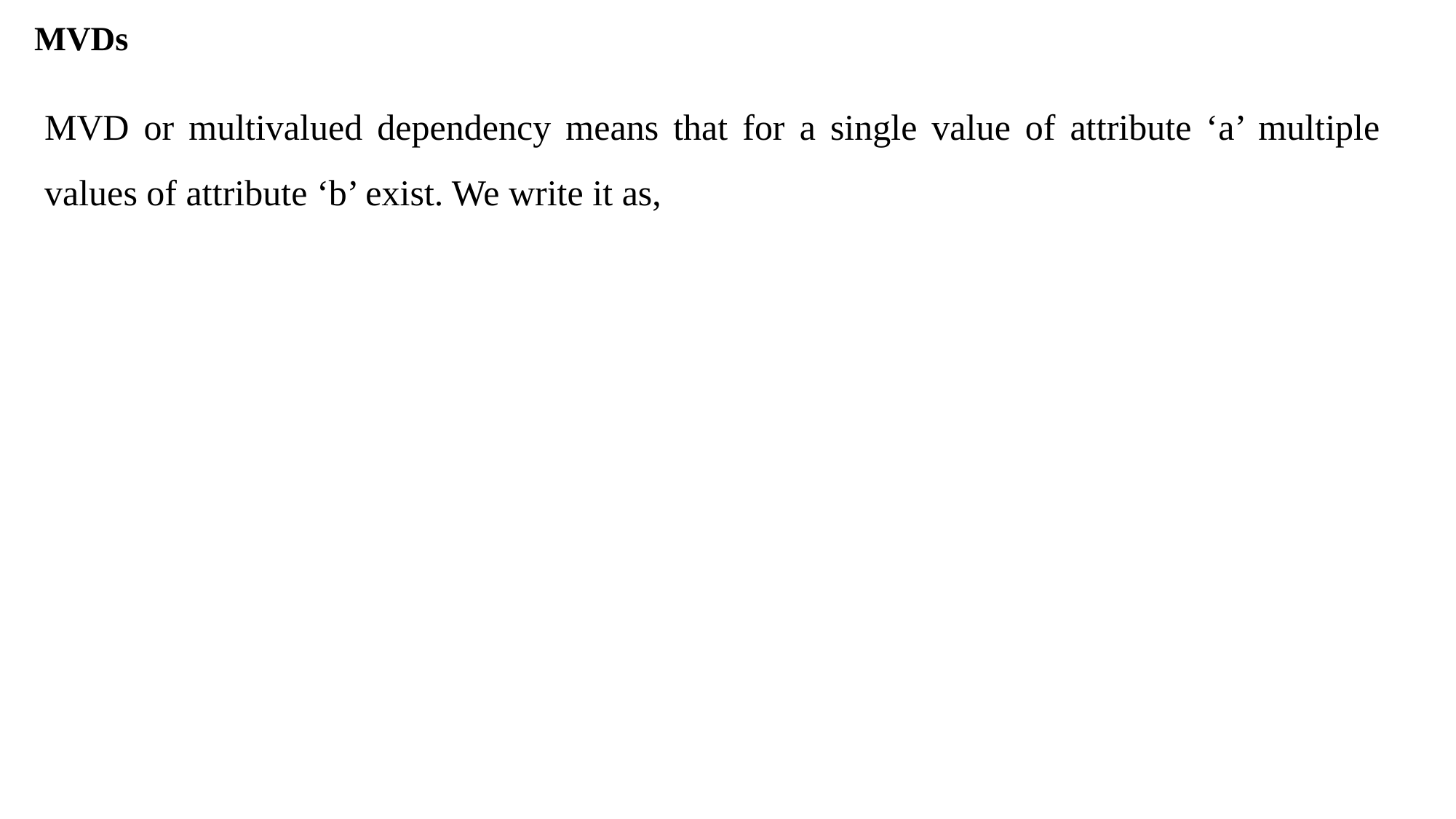

# MVDs
MVD or multivalued dependency means that for a single value of attribute ‘a’ multiple values of attribute ‘b’ exist. We write it as,